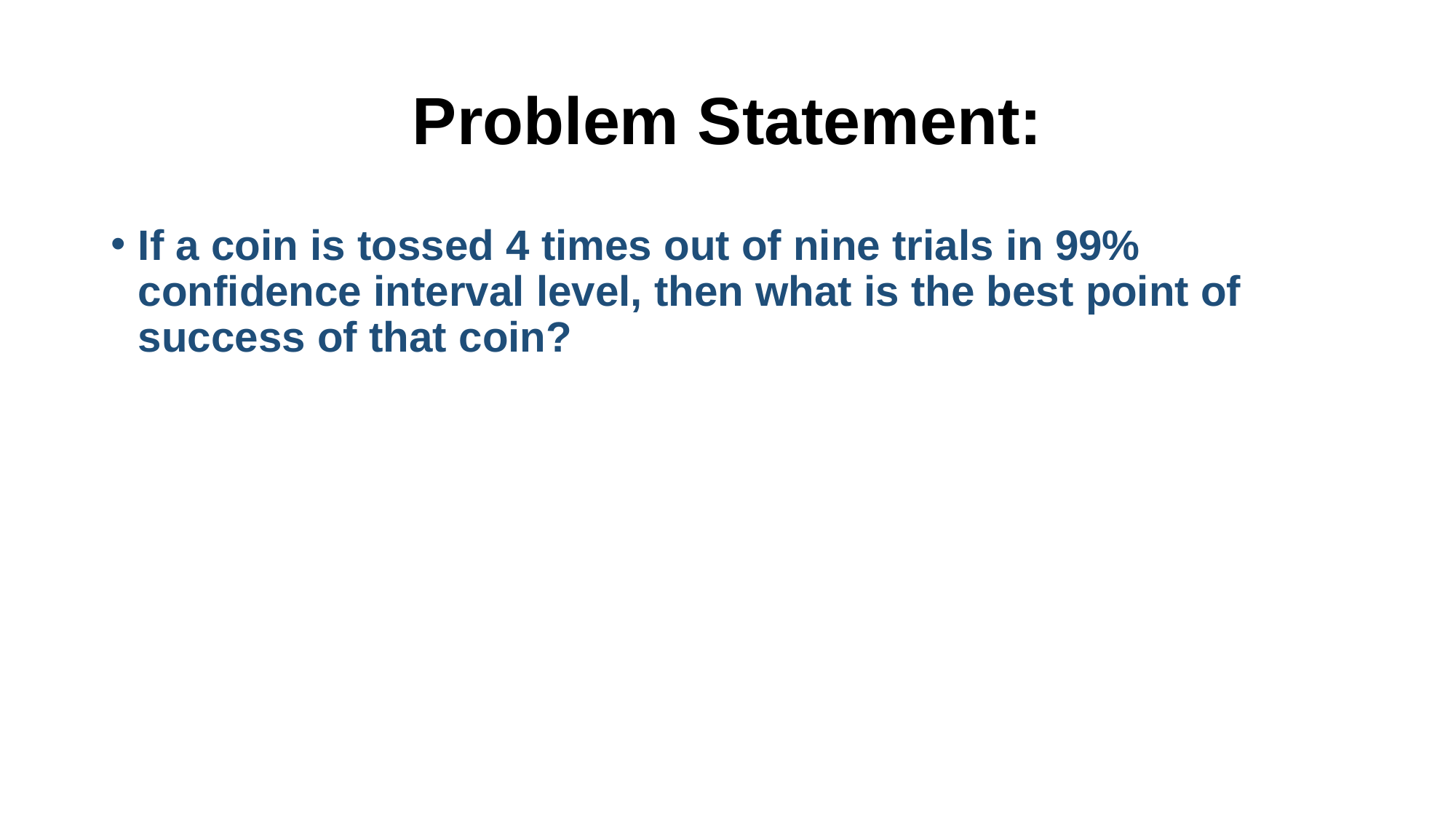

# Problem Statement:
If a coin is tossed 4 times out of nine trials in 99% confidence interval level, then what is the best point of success of that coin?